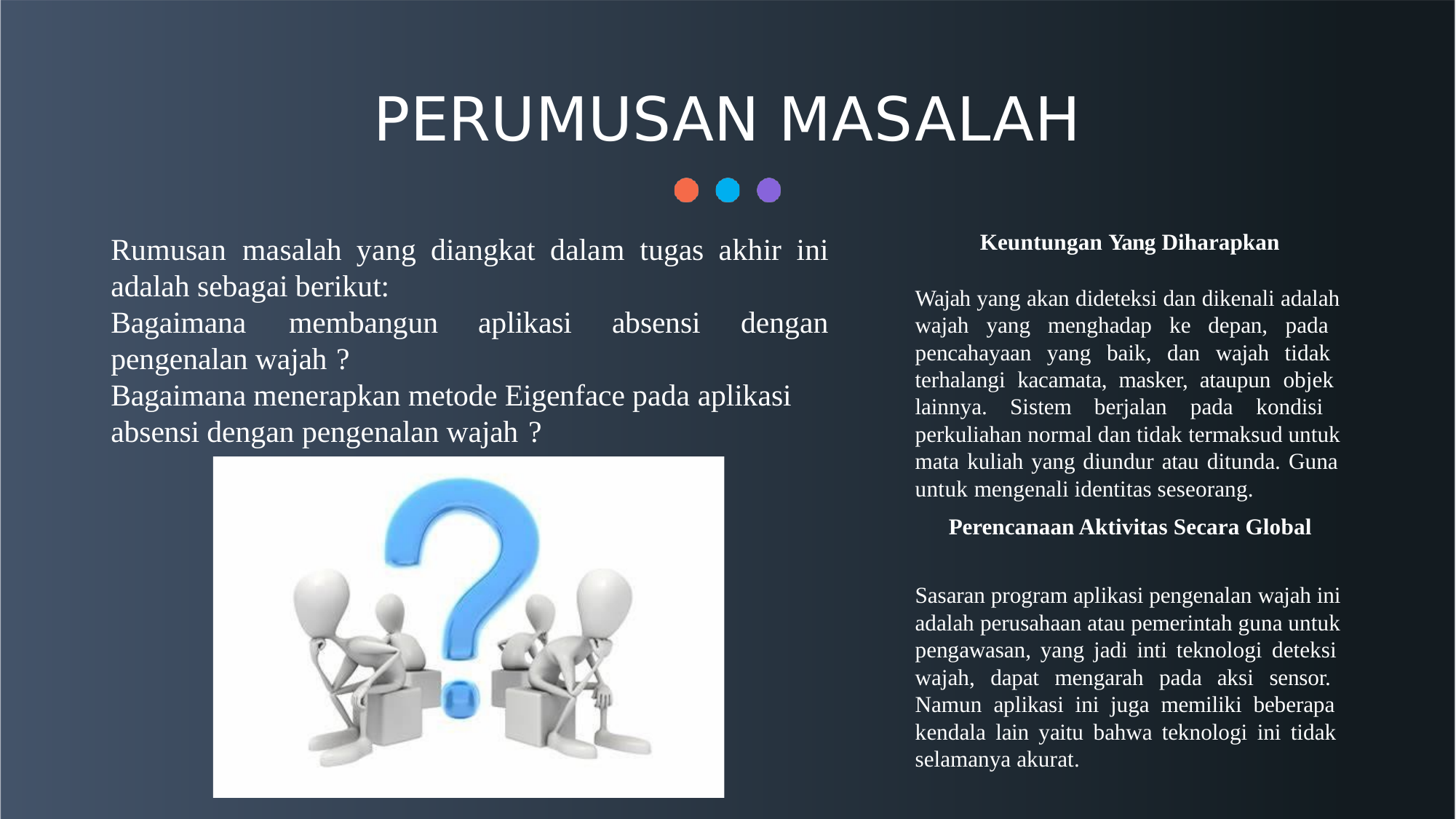

# PERUMUSAN MASALAH
Keuntungan Yang Diharapkan

Wajah yang akan dideteksi dan dikenali adalah  wajah yang menghadap ke depan, pada  pencahayaan yang baik, dan wajah tidak  terhalangi kacamata, masker, ataupun objek  lainnya. Sistem berjalan pada kondisi  perkuliahan normal dan tidak termaksud untuk  mata kuliah yang diundur atau ditunda. Guna  untuk mengenali identitas seseorang.
Perencanaan Aktivitas Secara Global

Sasaran program aplikasi pengenalan wajah ini  adalah perusahaan atau pemerintah guna untuk  pengawasan, yang jadi inti teknologi deteksi  wajah, dapat mengarah pada aksi sensor.  Namun aplikasi ini juga memiliki beberapa  kendala lain yaitu bahwa teknologi ini tidak  selamanya akurat.
Rumusan	masalah	yang	diangkat	dalam  tugas	akhir	ini
adalah sebagai berikut:
Bagaimana	membangun	aplikasi	absensi	dengan
pengenalan wajah ?
Bagaimana menerapkan metode Eigenface pada aplikasi  absensi dengan pengenalan wajah ?